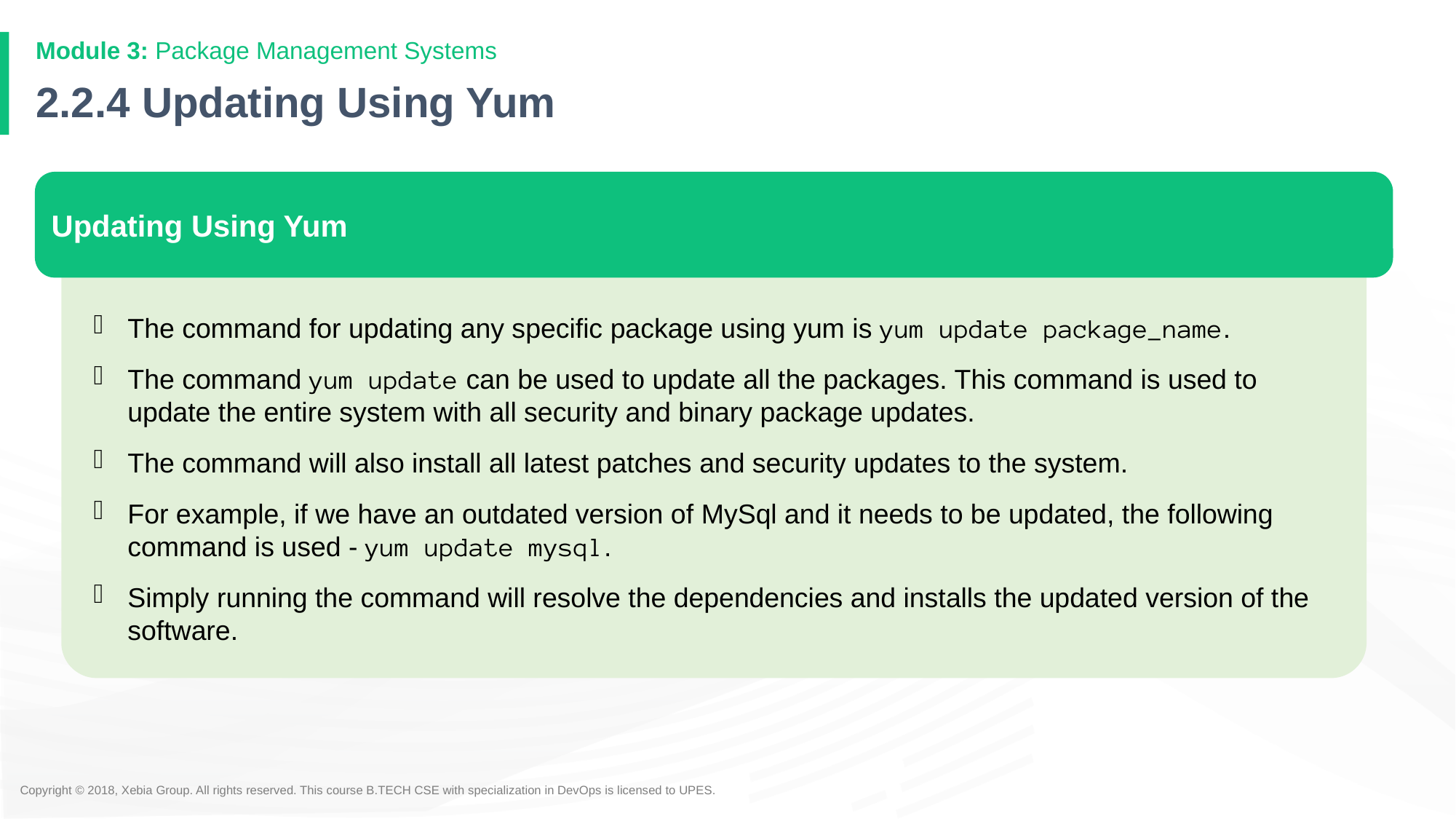

# 2.2.4 Updating Using Yum

Updating Using Yum
The command for updating any specific package using yum is yum update package_name.
The command yum update can be used to update all the packages. This command is used to update the entire system with all security and binary package updates.
The command will also install all latest patches and security updates to the system.
For example, if we have an outdated version of MySql and it needs to be updated, the following command is used - yum update mysql.
Simply running the command will resolve the dependencies and installs the updated version of the software.